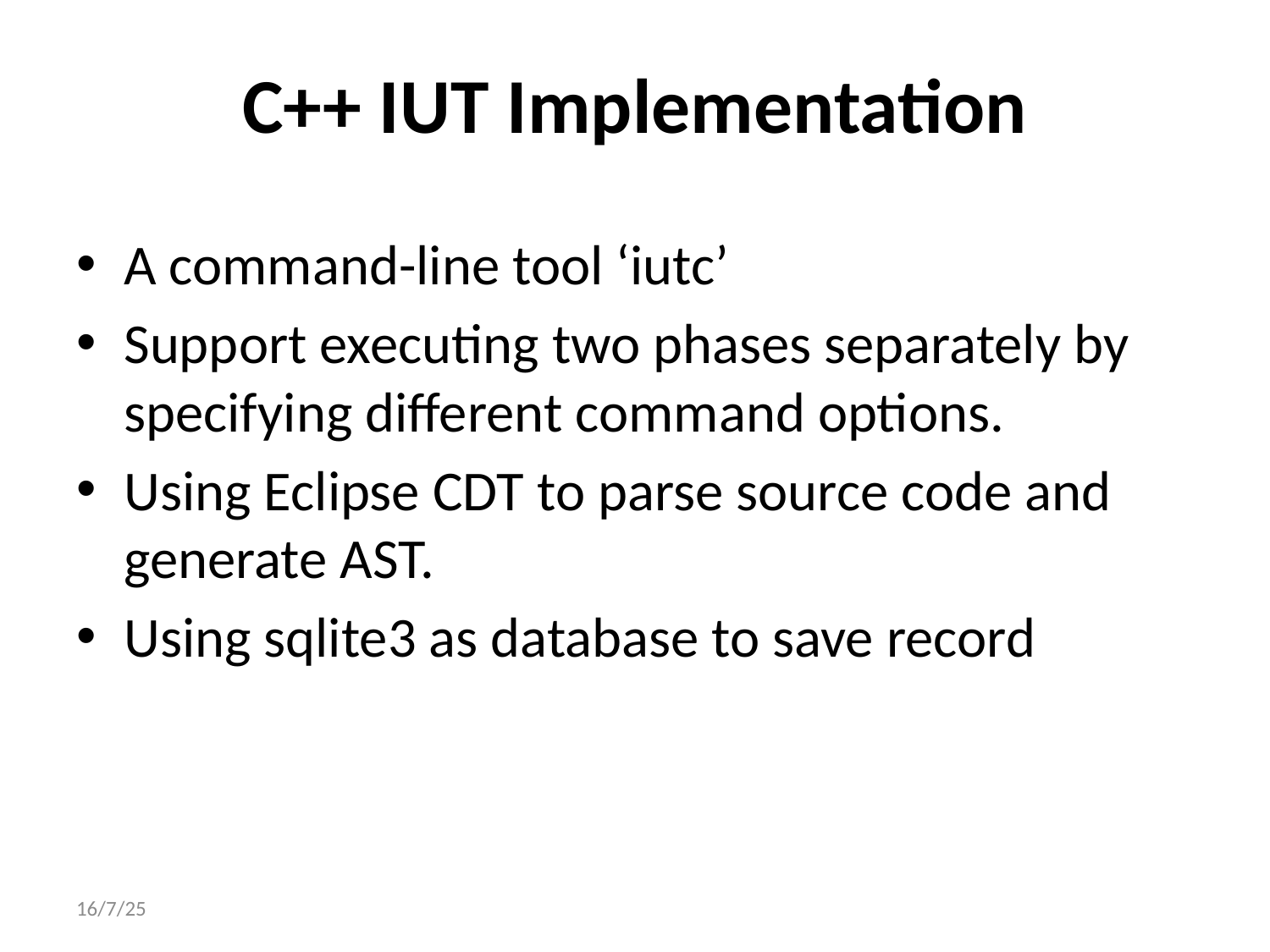

# C++ IUT Implementation
A command-line tool ‘iutc’
Support executing two phases separately by specifying different command options.
Using Eclipse CDT to parse source code and generate AST.
Using sqlite3 as database to save record
16/7/25